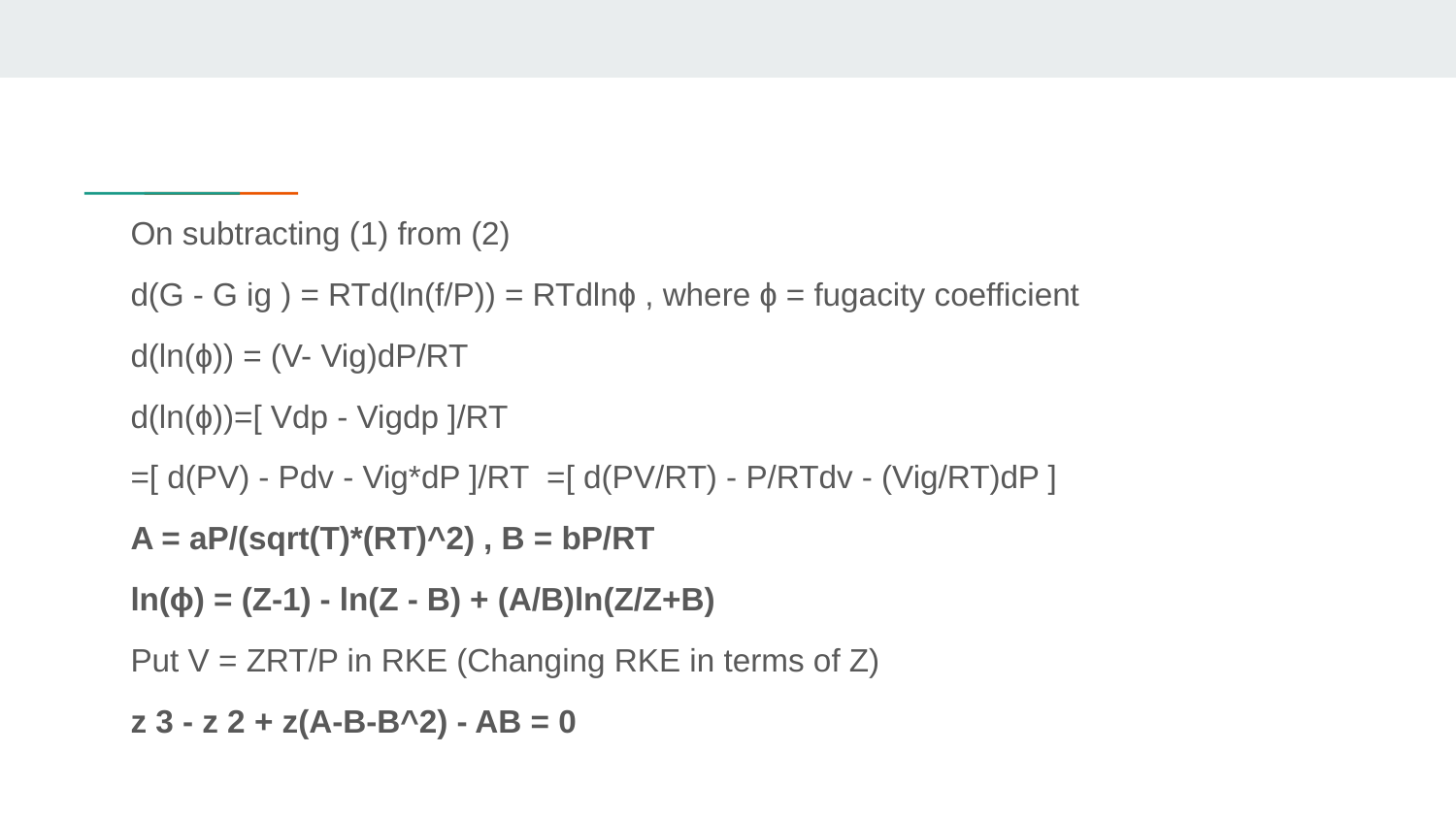

On subtracting (1) from (2)
d(G - G ig ) = RTd(ln(f/P)) = RTdlnɸ , where ɸ = fugacity coefficient
d(ln(ɸ)) = (V- Vig)dP/RT
d(ln(ɸ))=[ Vdp - Vigdp ]/RT
=[ d(PV) - Pdv - Vig*dP ]/RT  =[ d(PV/RT) - P/RTdv - (Vig/RT)dP ]
A = aP/(sqrt(T)*(RT)^2) , B = bP/RT
ln(ɸ) = (Z-1) - ln(Z - B) + (A/B)ln(Z/Z+B)
Put V = ZRT/P in RKE (Changing RKE in terms of Z)
z 3 - z 2 + z(A-B-B^2) - AB = 0